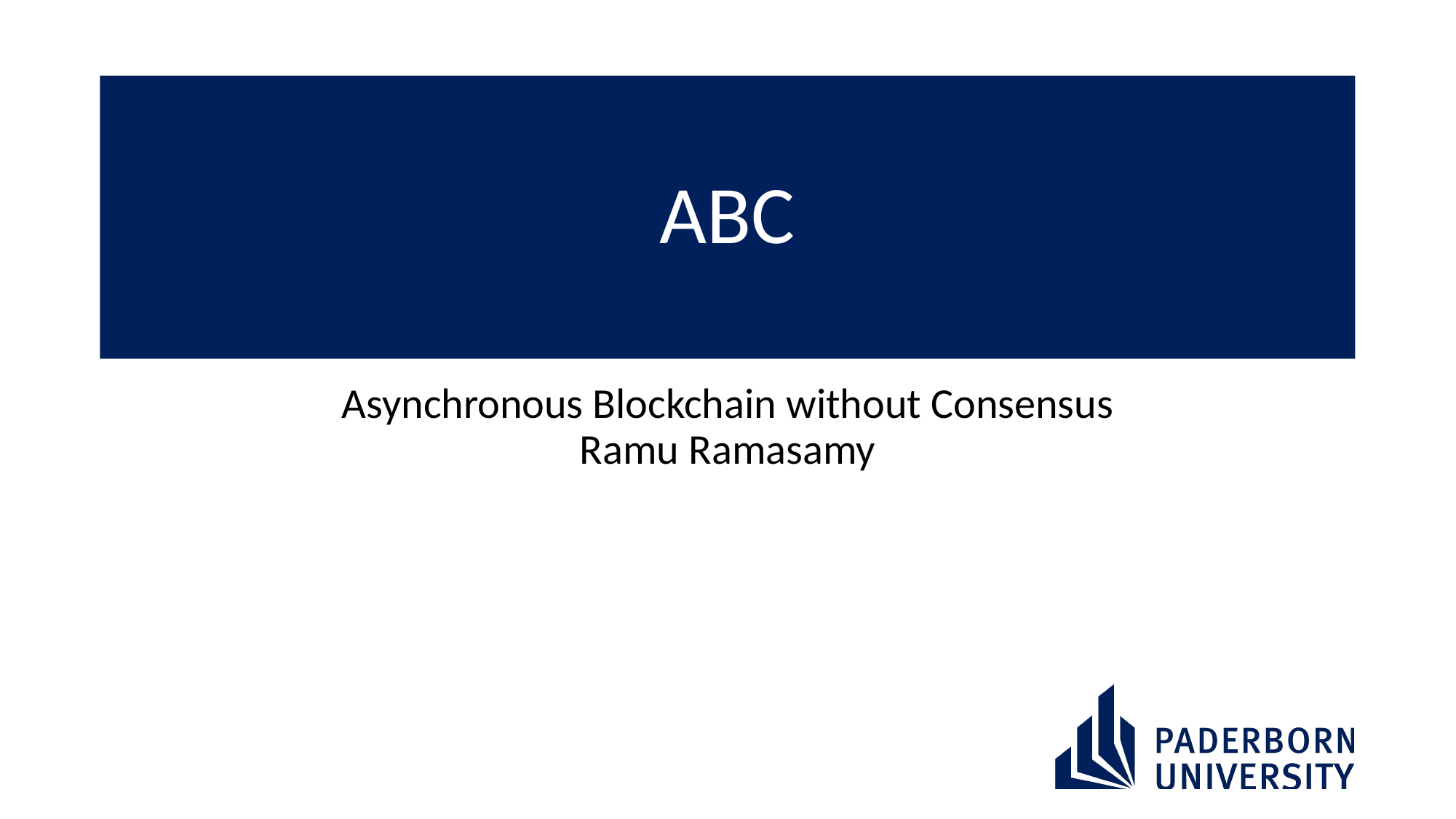

# ABC
Asynchronous Blockchain without Consensus
Ramu Ramasamy